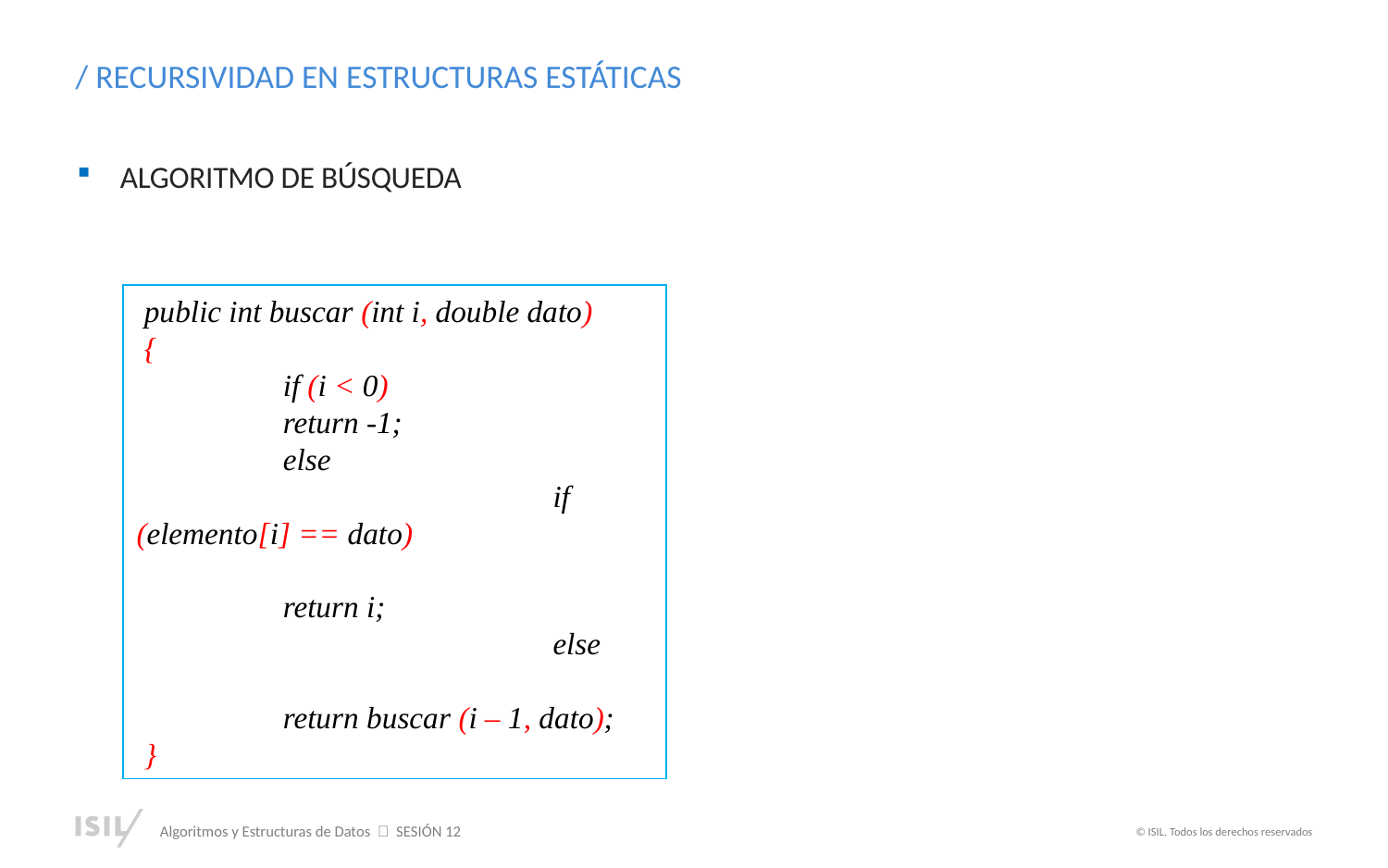

/ RECURSIVIDAD EN ESTRUCTURAS ESTÁTICAS
ALGORITMO DE BÚSQUEDA
 public int buscar (int i, double dato)
 {
	 if (i < 0)
	 return -1;
	 else
			if (elemento[i] == dato)
				 return i;
			else
				 return buscar (i – 1, dato);
 }